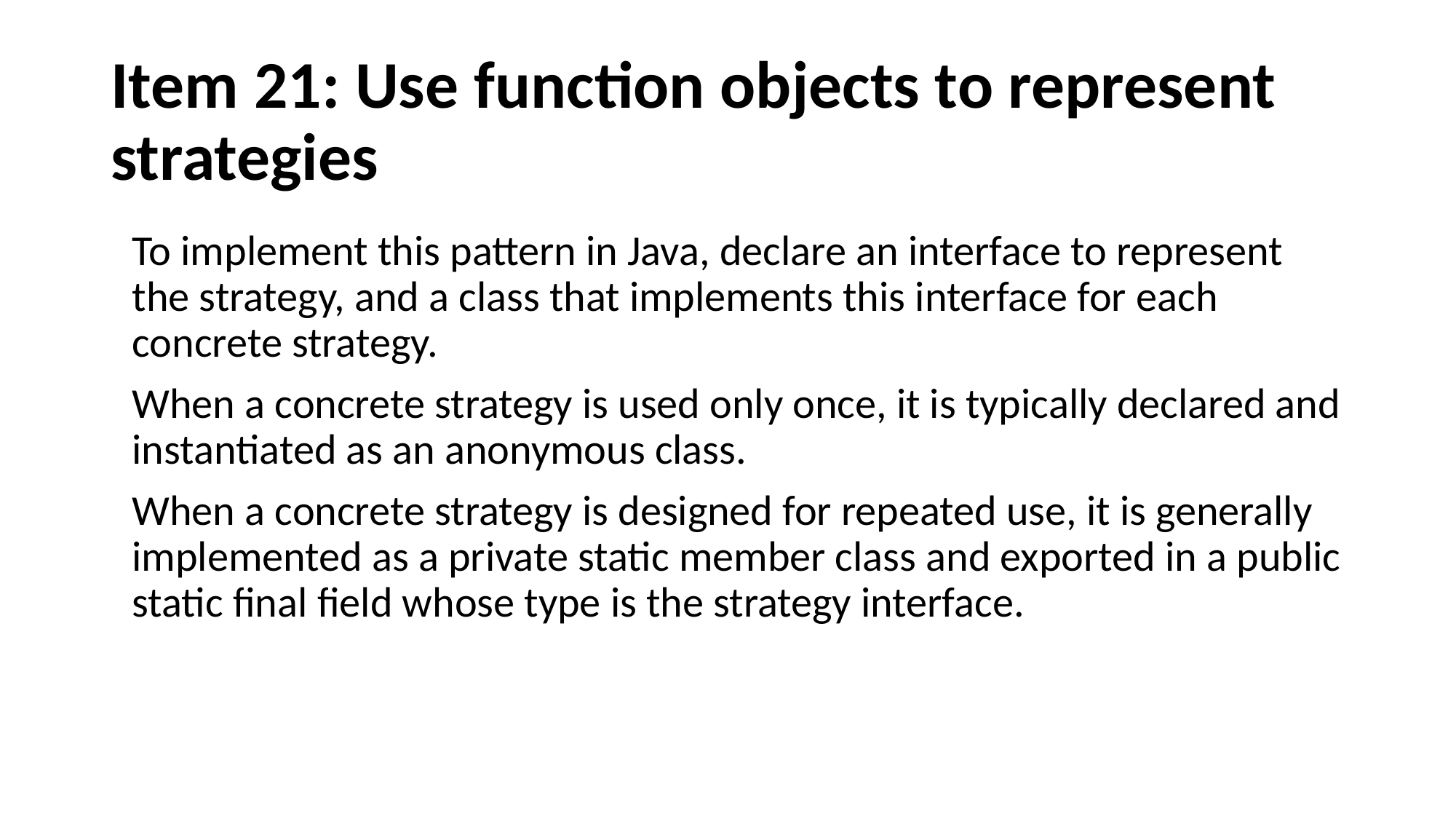

# Item 21: Use function objects to represent strategies
To implement this pattern in Java, declare an interface to represent the strategy, and a class that implements this interface for each concrete strategy.
When a concrete strategy is used only once, it is typically declared and instantiated as an anonymous class.
When a concrete strategy is designed for repeated use, it is generally implemented as a private static member class and exported in a public static final field whose type is the strategy interface.